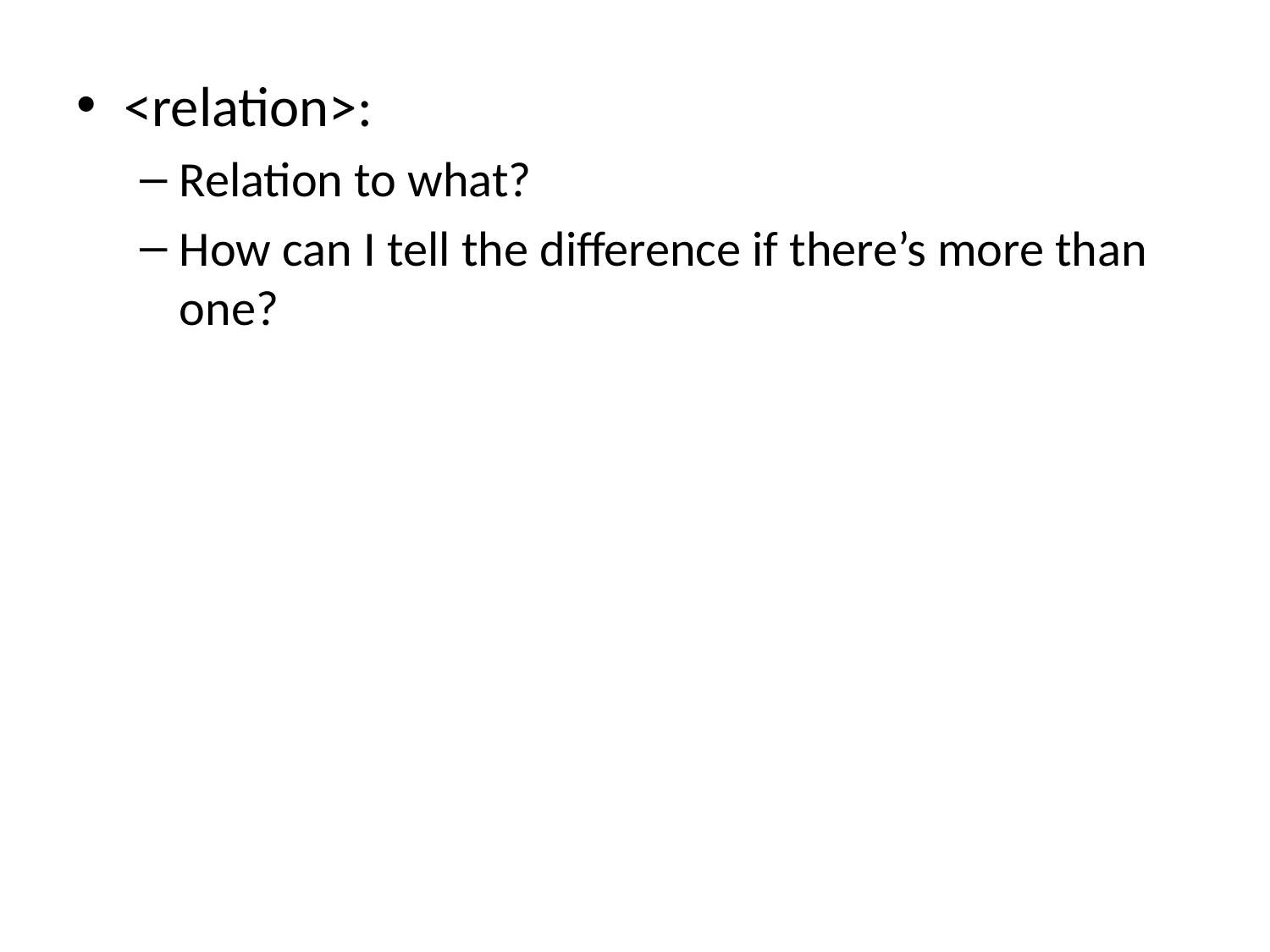

<relation>:
Relation to what?
How can I tell the difference if there’s more than one?